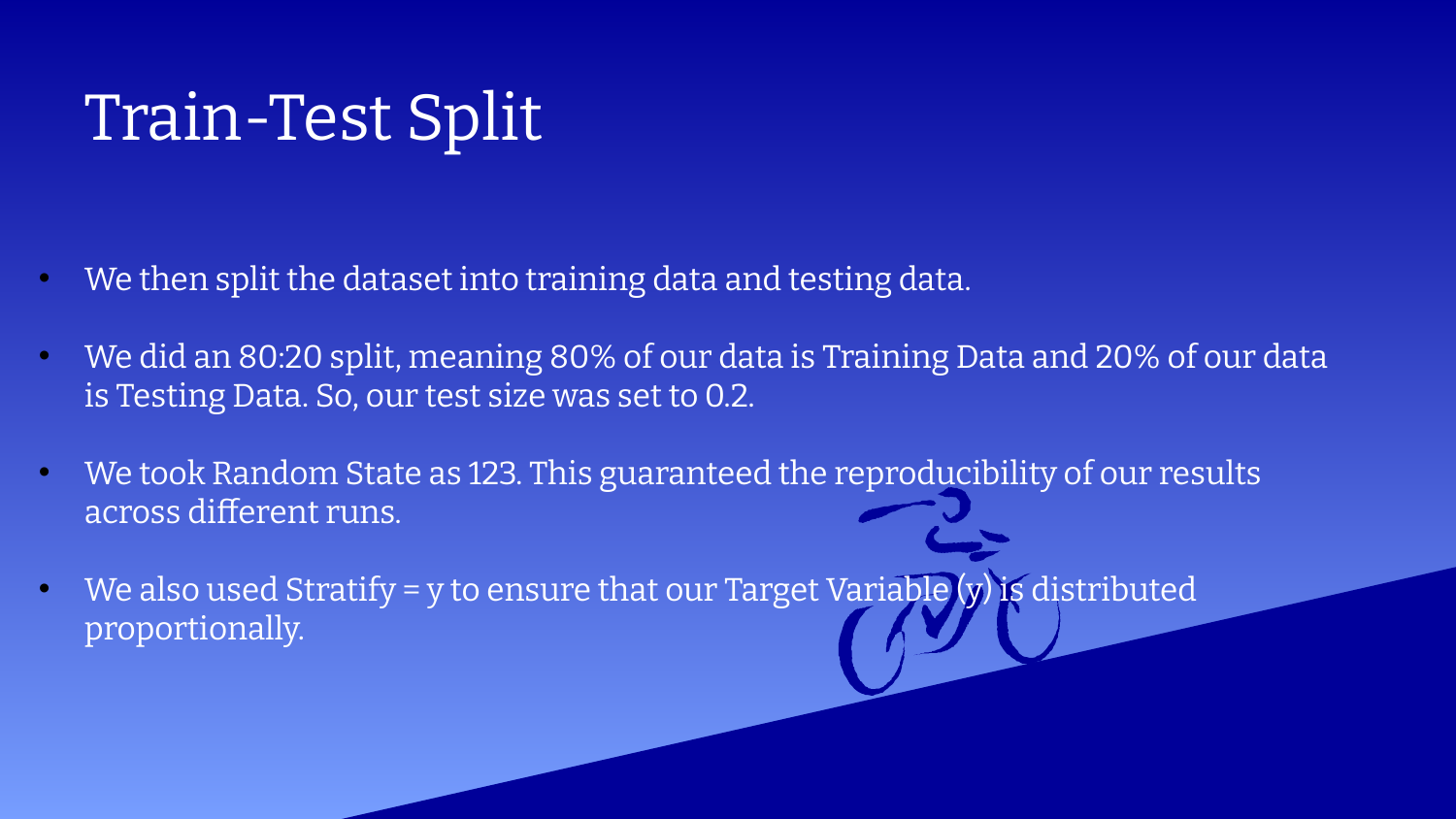

Train-Test Split
We then split the dataset into training data and testing data.

We did an 80:20 split, meaning 80% of our data is Training Data and 20% of our data is Testing Data. So, our test size was set to 0.2.

We took Random State as 123. This guaranteed the reproducibility of our results across different runs.

We also used Stratify = y to ensure that our Target Variable (y) is distributed proportionally.